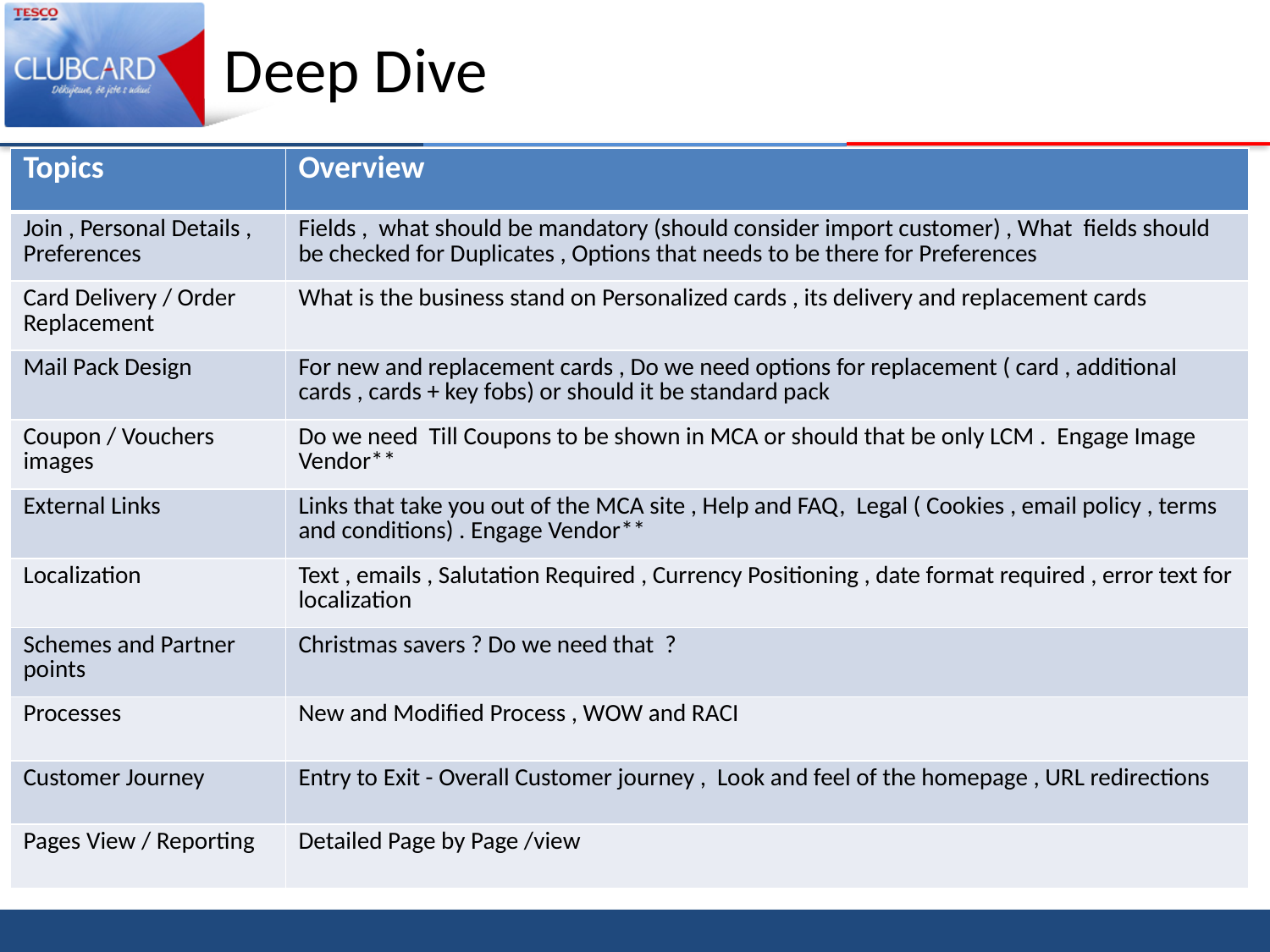

# Deep Dive
| Topics | Overview |
| --- | --- |
| Join , Personal Details , Preferences | Fields , what should be mandatory (should consider import customer) , What fields should be checked for Duplicates , Options that needs to be there for Preferences |
| Card Delivery / Order Replacement | What is the business stand on Personalized cards , its delivery and replacement cards |
| Mail Pack Design | For new and replacement cards , Do we need options for replacement ( card , additional cards , cards + key fobs) or should it be standard pack |
| Coupon / Vouchers images | Do we need Till Coupons to be shown in MCA or should that be only LCM . Engage Image Vendor\*\* |
| External Links | Links that take you out of the MCA site , Help and FAQ, Legal ( Cookies , email policy , terms and conditions) . Engage Vendor\*\* |
| Localization | Text , emails , Salutation Required , Currency Positioning , date format required , error text for localization |
| Schemes and Partner points | Christmas savers ? Do we need that ? |
| Processes | New and Modified Process , WOW and RACI |
| Customer Journey | Entry to Exit - Overall Customer journey , Look and feel of the homepage , URL redirections |
| Pages View / Reporting | Detailed Page by Page /view |